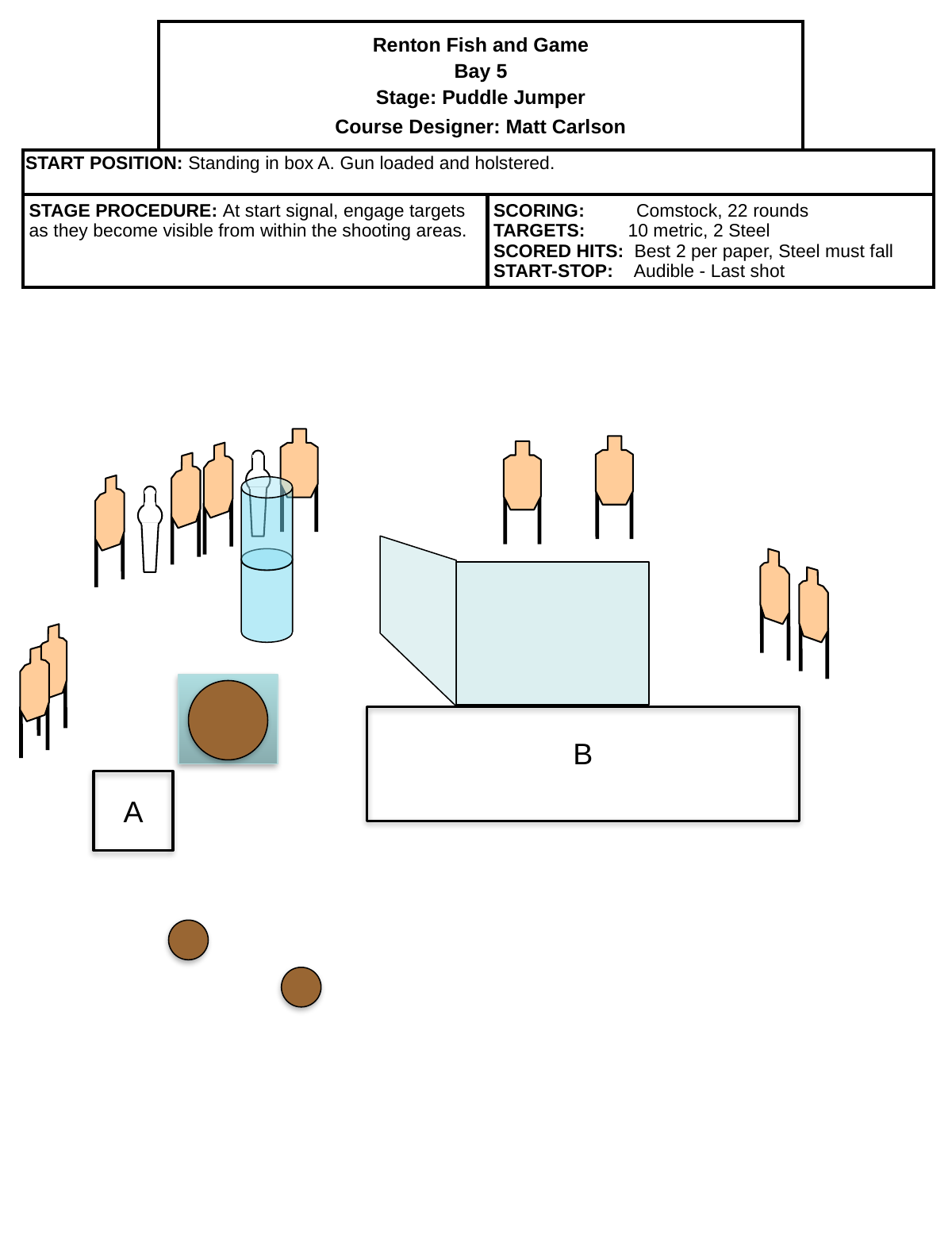

|  | Renton Fish and Game Bay 5 Stage: Puddle Jumper Course Designer: Matt Carlson |  |  |
| --- | --- | --- | --- |
| START POSITION: Standing in box A. Gun loaded and holstered. |  |  |  |
| STAGE PROCEDURE: At start signal, engage targets as they become visible from within the shooting areas. |  | SCORING: Comstock, 22 rounds TARGETS: 10 metric, 2 Steel SCORED HITS: Best 2 per paper, Steel must fall START-STOP: Audible - Last shot |  |

B

A